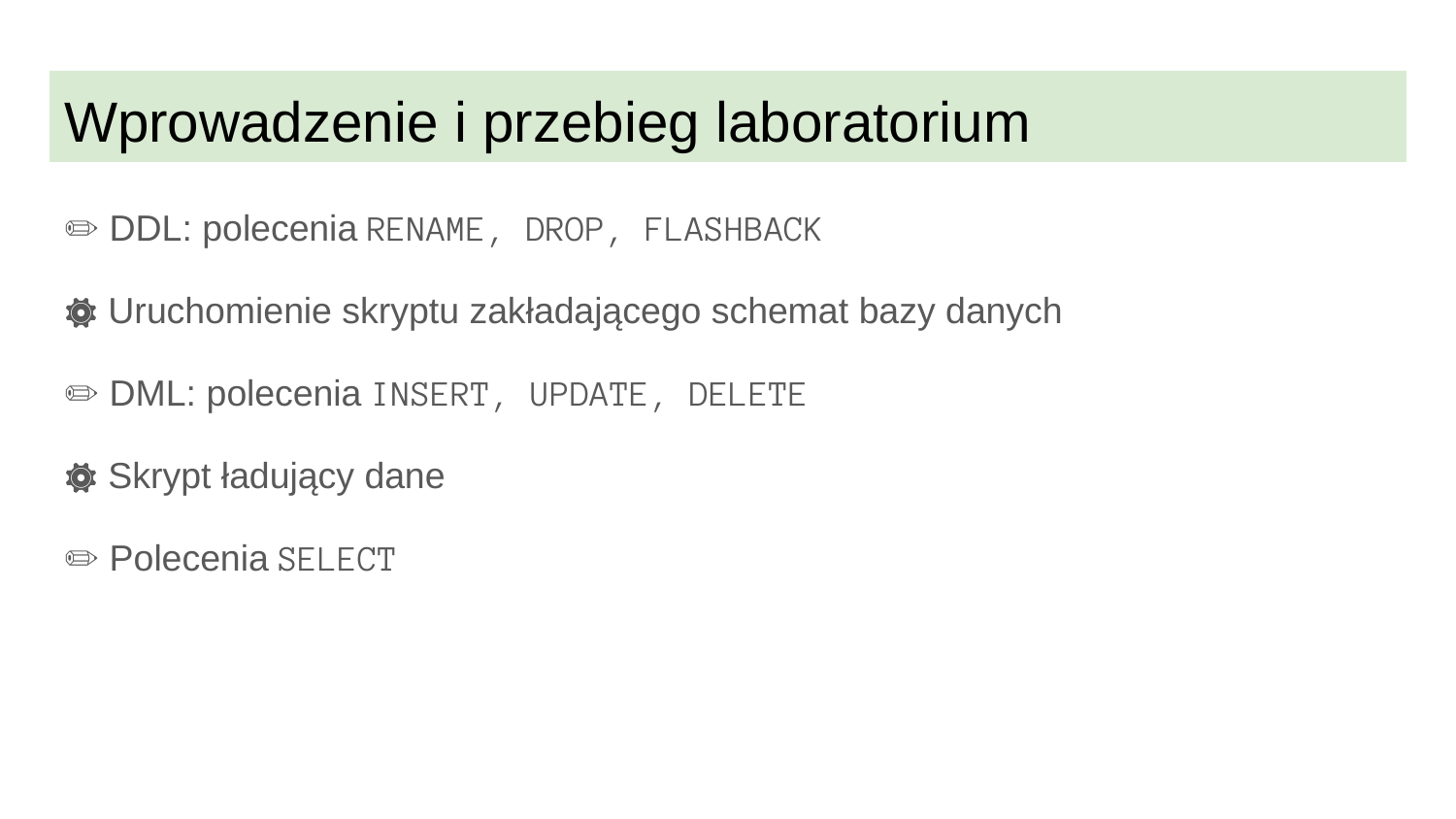

# Wprowadzenie i przebieg laboratorium
✏️ DDL: polecenia RENAME, DROP, FLASHBACK
⚙️ Uruchomienie skryptu zakładającego schemat bazy danych
✏️ DML: polecenia INSERT, UPDATE, DELETE
⚙️ Skrypt ładujący dane
✏️ Polecenia SELECT